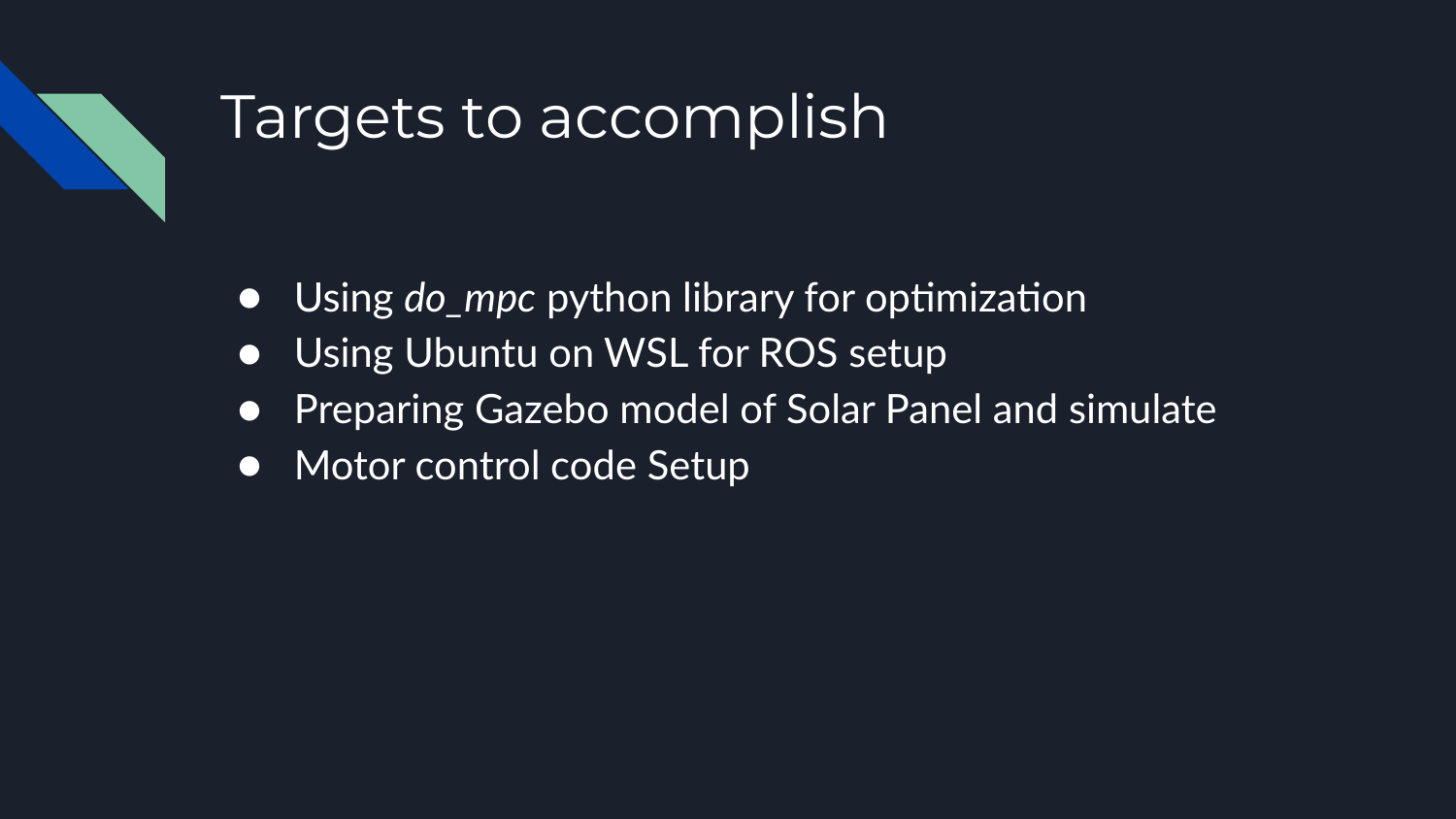

# Targets to accomplish
Using do_mpc python library for optimization
Using Ubuntu on WSL for ROS setup
Preparing Gazebo model of Solar Panel and simulate
Motor control code Setup